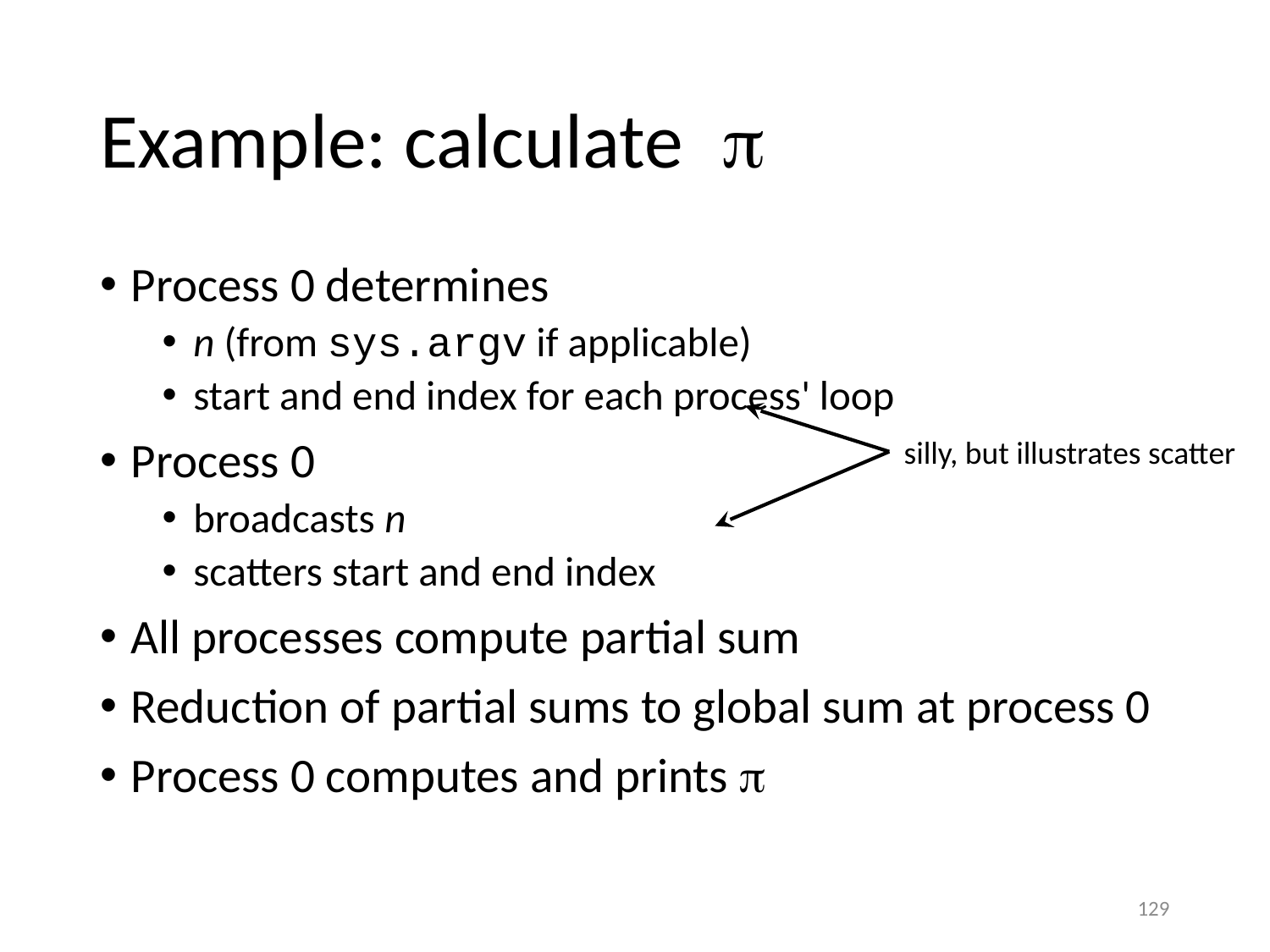

# Example: calculate π
Process 0 determines
n (from sys.argv if applicable)
start and end index for each process' loop
Process 0
broadcasts n
scatters start and end index
All processes compute partial sum
Reduction of partial sums to global sum at process 0
Process 0 computes and prints π
silly, but illustrates scatter
129